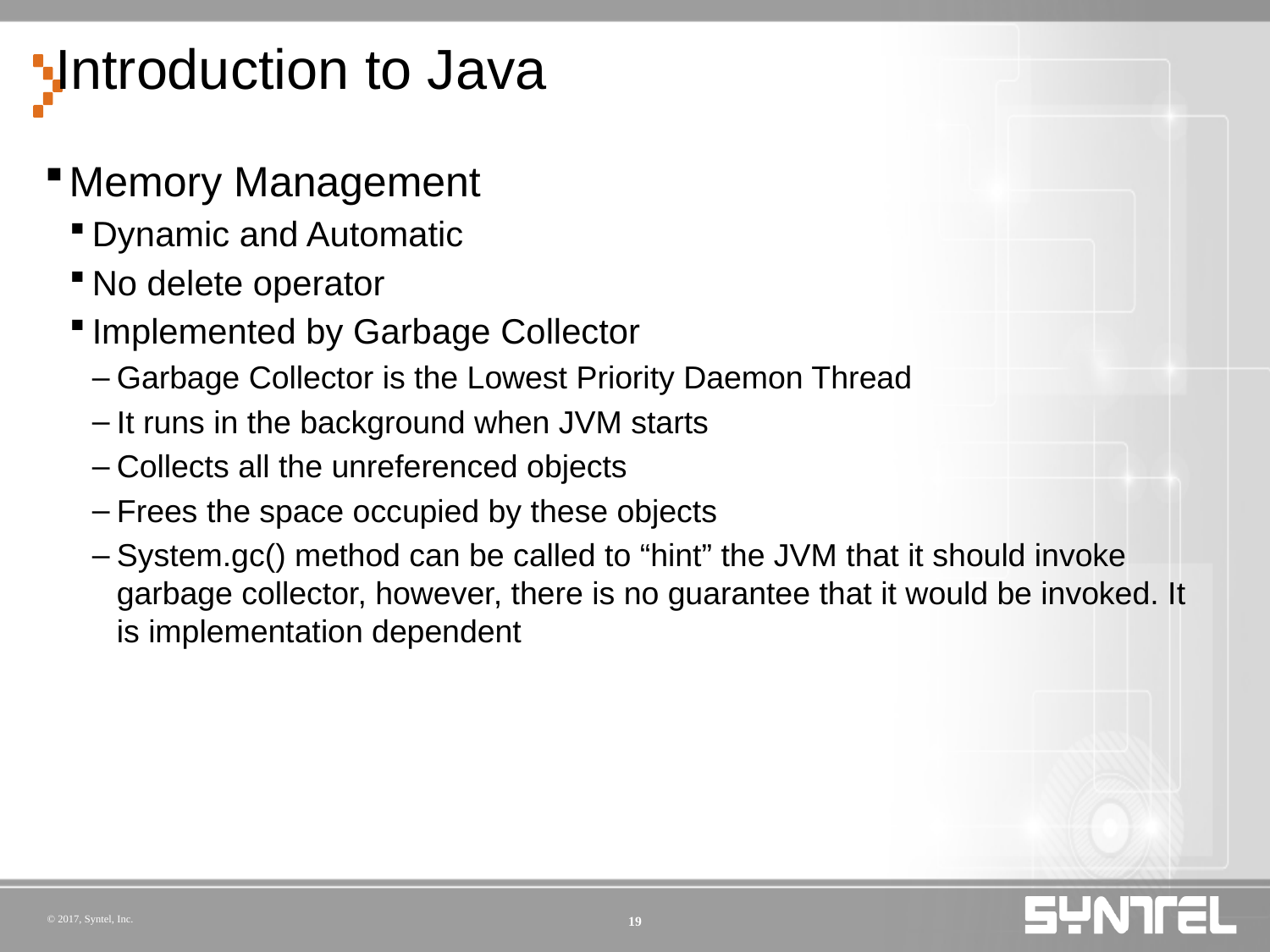

# Introduction to Java
Memory Management
Dynamic and Automatic
No delete operator
Implemented by Garbage Collector
Garbage Collector is the Lowest Priority Daemon Thread
It runs in the background when JVM starts
Collects all the unreferenced objects
Frees the space occupied by these objects
System.gc() method can be called to “hint” the JVM that it should invoke garbage collector, however, there is no guarantee that it would be invoked. It is implementation dependent